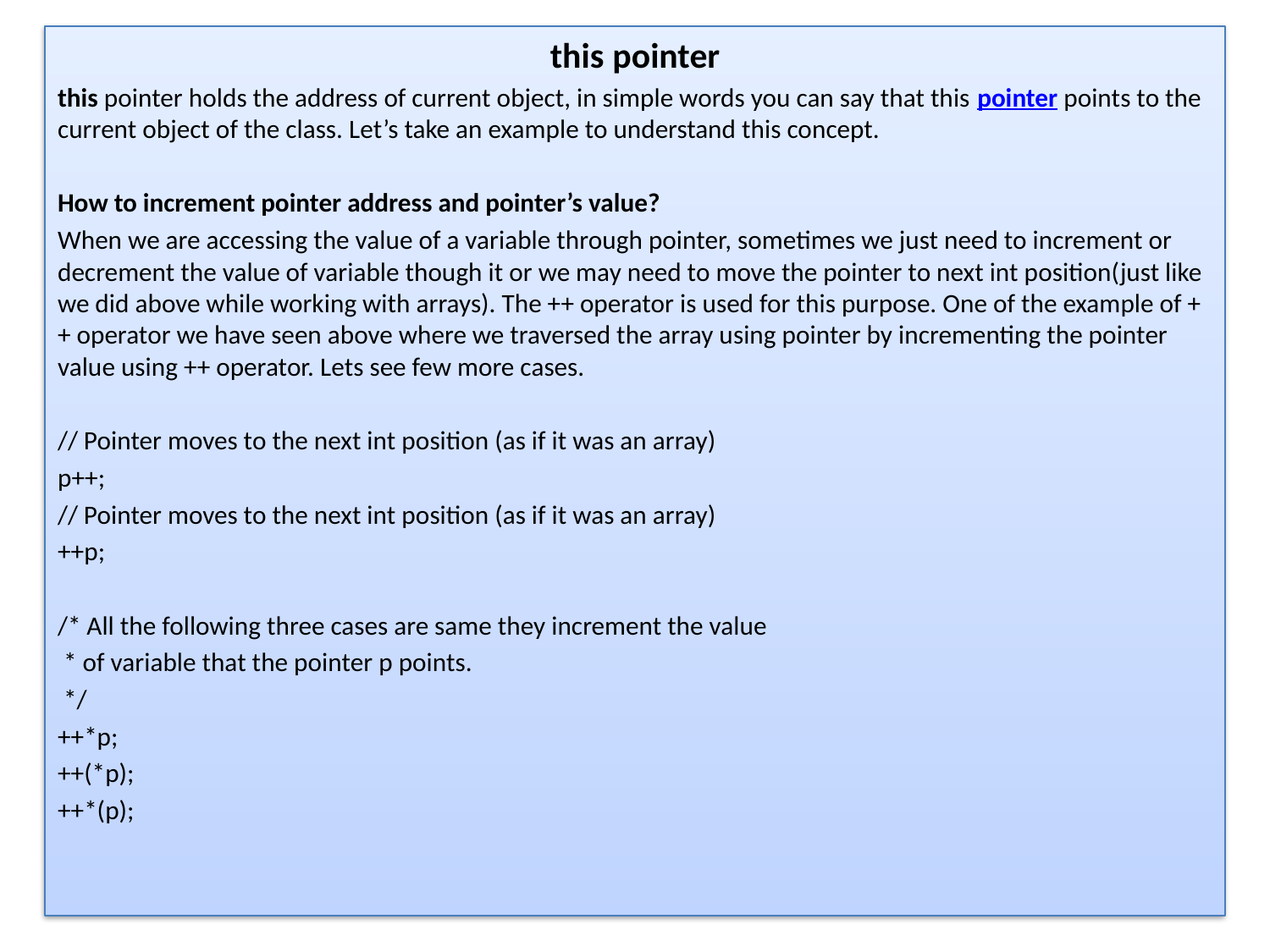

this pointer
this pointer holds the address of current object, in simple words you can say that this pointer points to the current object of the class. Let’s take an example to understand this concept.

How to increment pointer address and pointer’s value?
When we are accessing the value of a variable through pointer, sometimes we just need to increment or decrement the value of variable though it or we may need to move the pointer to next int position(just like we did above while working with arrays). The ++ operator is used for this purpose. One of the example of ++ operator we have seen above where we traversed the array using pointer by incrementing the pointer value using ++ operator. Lets see few more cases.

// Pointer moves to the next int position (as if it was an array)
p++;
// Pointer moves to the next int position (as if it was an array)
++p;

/* All the following three cases are same they increment the value
 * of variable that the pointer p points.
 */
++*p;
++(*p);
++*(p);